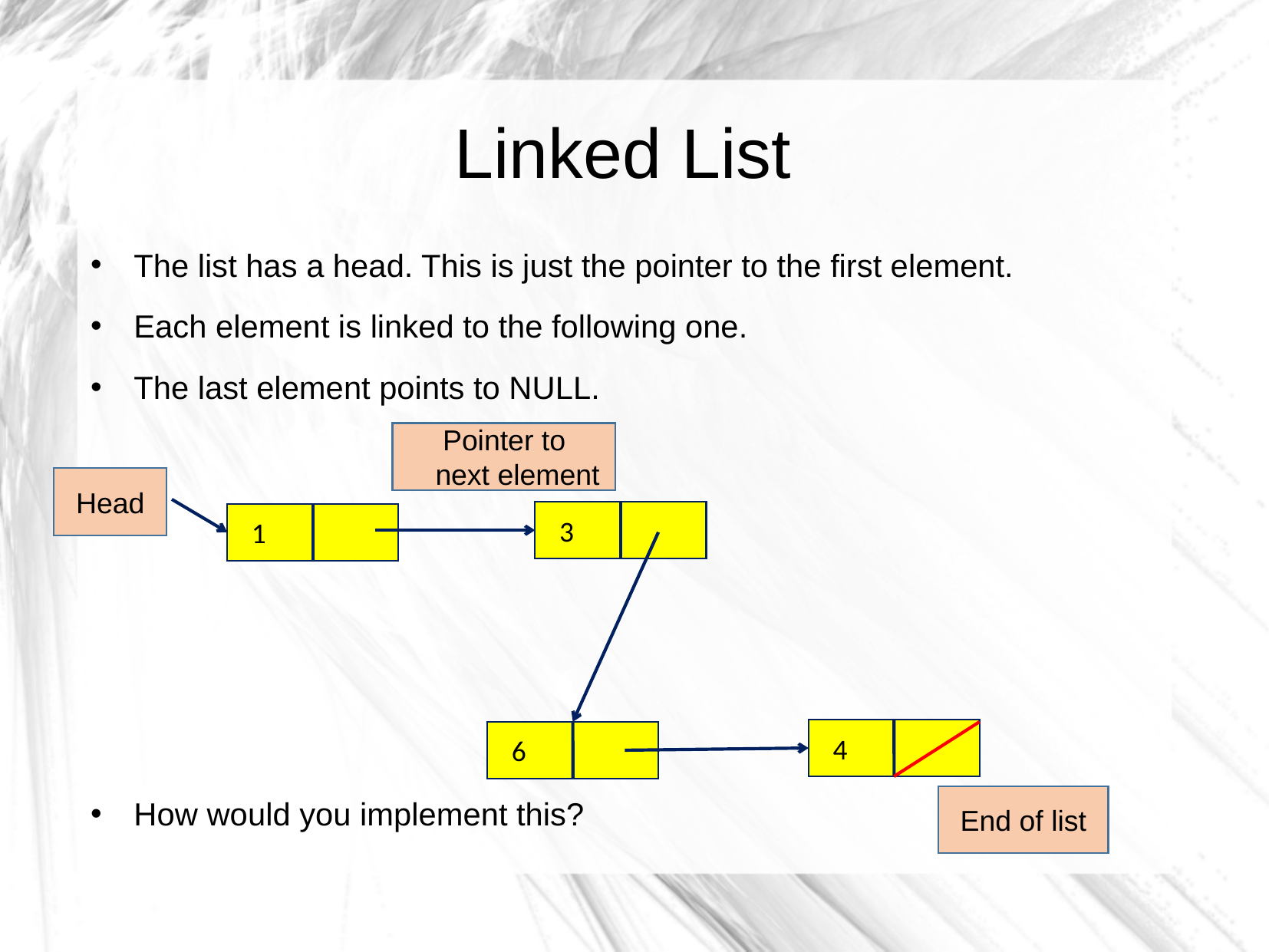

Linked List
The list has a head. This is just the pointer to the first element.
Each element is linked to the following one.
The last element points to NULL.

How would you implement this?
Pointer to
next element
Head
  3
  1
  4
  6
End of list